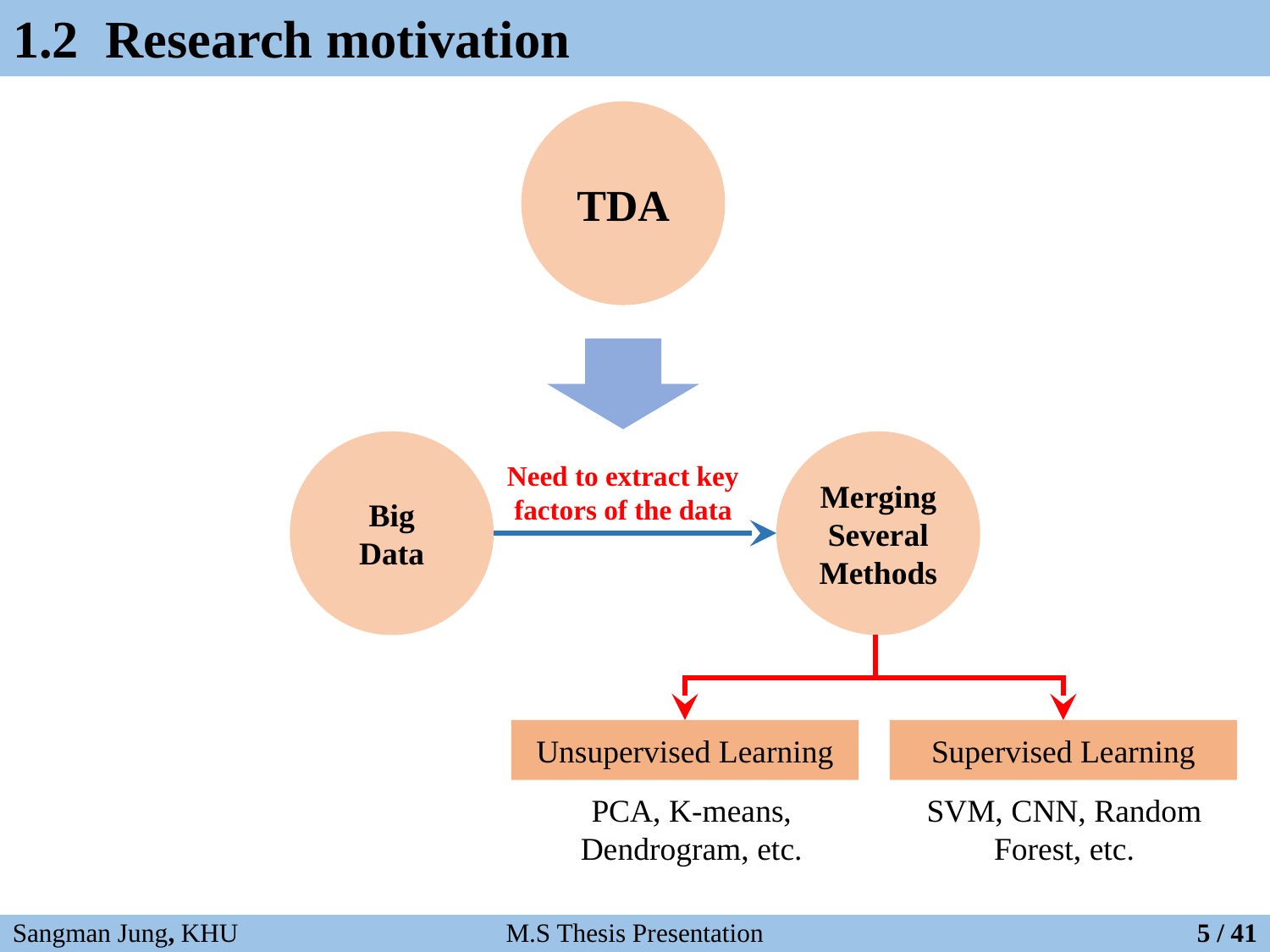

# 1.2  Research motivation
TDA

Big Data
Merging
Several
Methods
Need to extract key factors of the data
Unsupervised Learning
Supervised Learning
PCA, K-means, Dendrogram, etc.
SVM, CNN, Random Forest, etc.
M.S Thesis Presentation
Sangman Jung, KHU
5 / 41